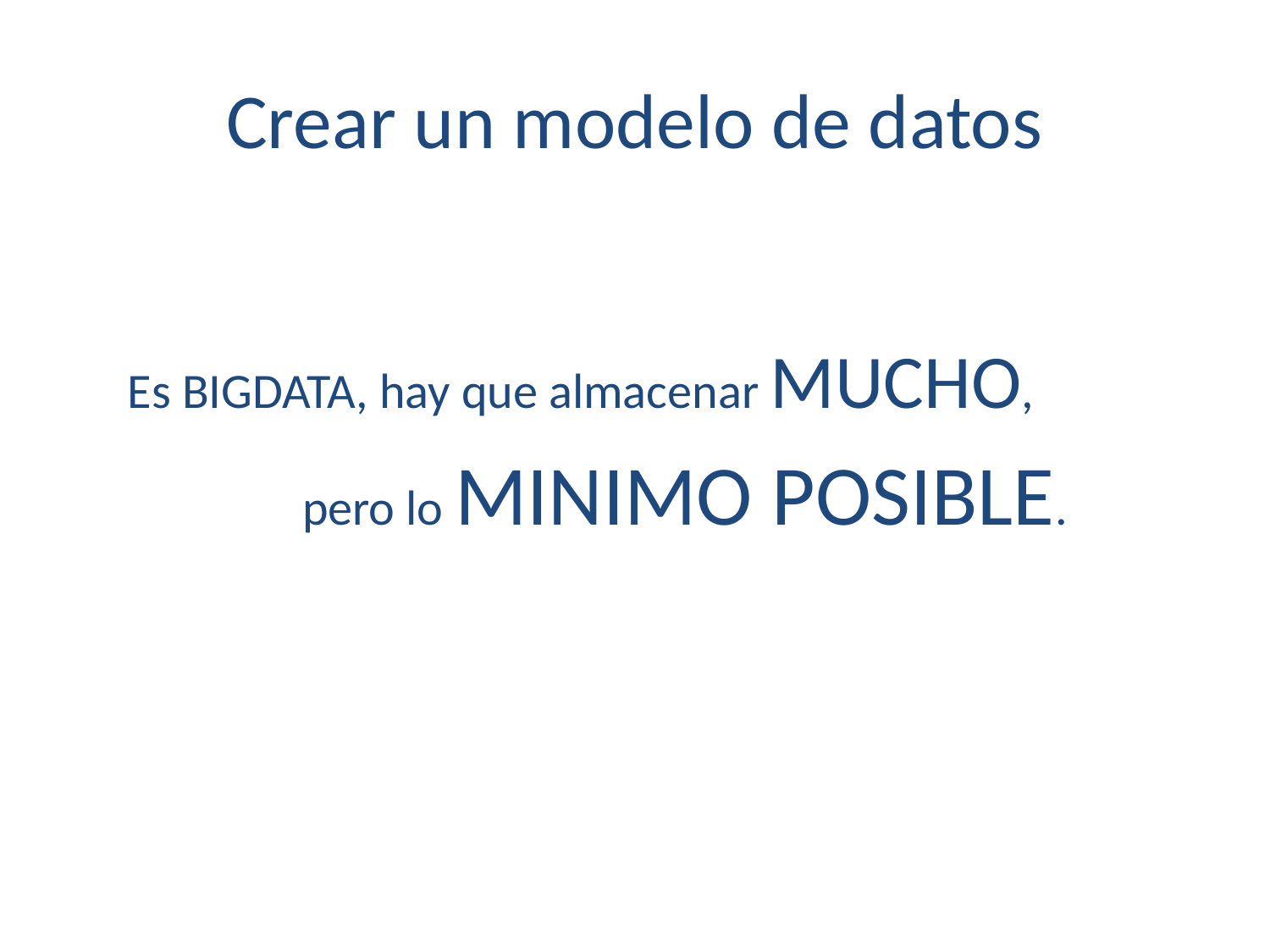

# Crear un modelo de datos

Es BIGDATA, hay que almacenar MUCHO,
		pero lo MINIMO POSIBLE.